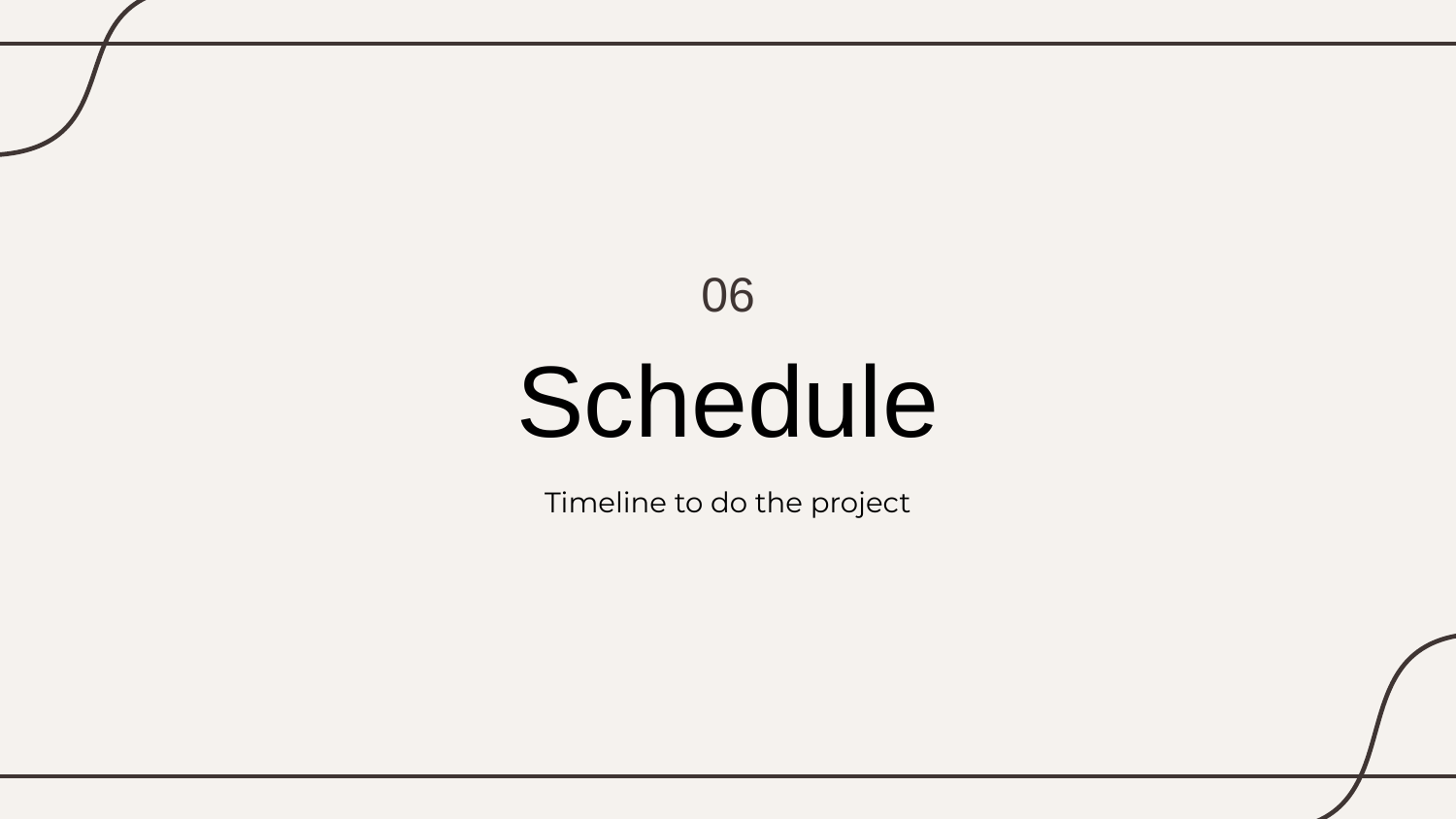

06
# Schedule
Timeline to do the project